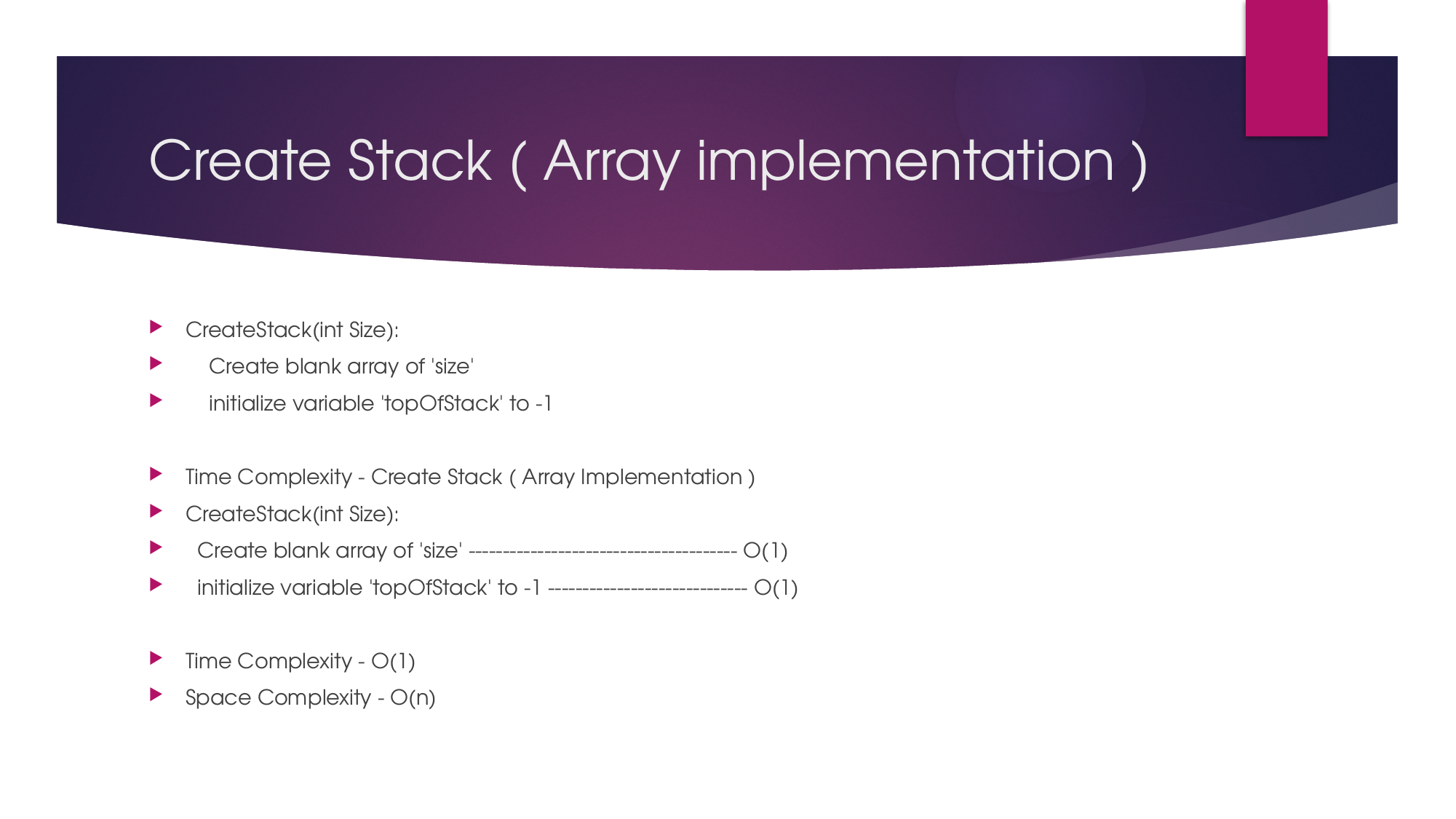

# Create Stack ( Array implementation )
CreateStack(int Size):
    Create blank array of 'size'
    initialize variable 'topOfStack' to -1

Time Complexity - Create Stack ( Array Implementation )
CreateStack(int Size):
  Create blank array of 'size' --------------------------------------- O(1)
  initialize variable 'topOfStack' to -1 ----------------------------- O(1)

Time Complexity - O(1)
Space Complexity - O(n)